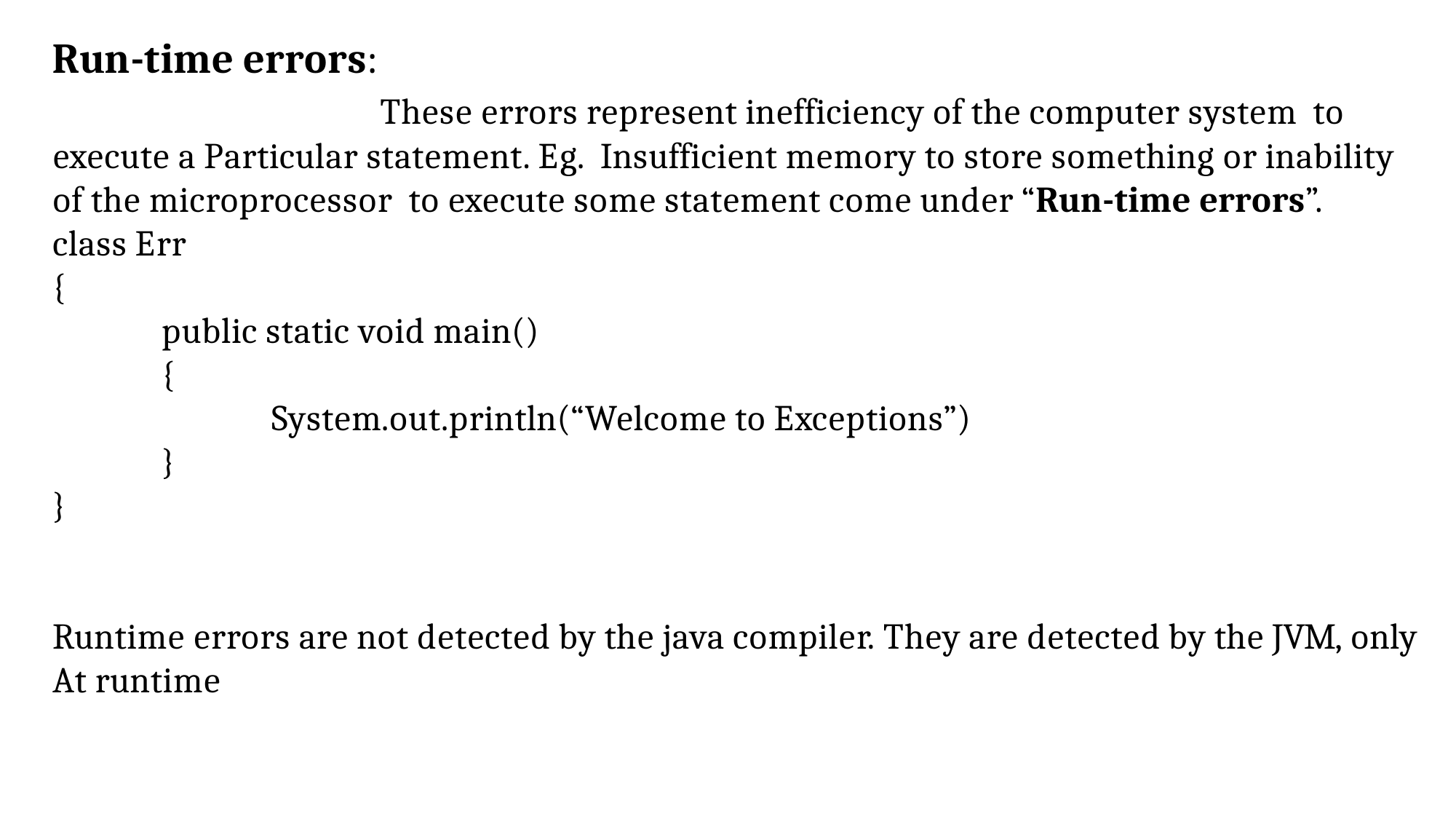

Run-time errors:
			These errors represent inefficiency of the computer system  to
execute a Particular statement. Eg.  Insufficient memory to store something or inability
of the microprocessor  to execute some statement come under “Run-time errors”.
class Err
{
	public static void main()
	{
		System.out.println(“Welcome to Exceptions”)
	}
}

Runtime errors are not detected by the java compiler. They are detected by the JVM, only
At runtime